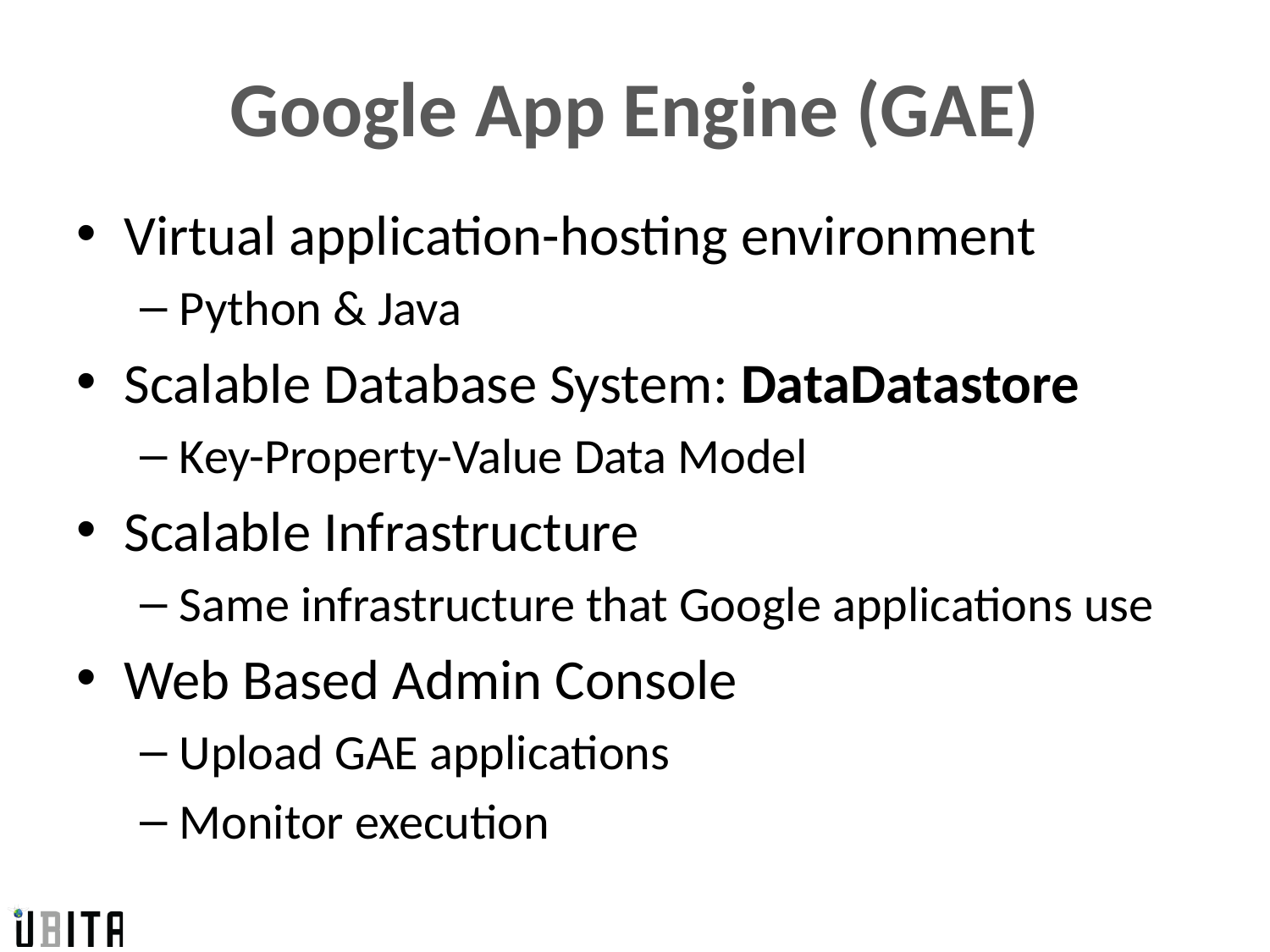

# Google App Engine (GAE)
Virtual application-hosting environment
Python & Java
Scalable Database System: DataDatastore
Key-Property-Value Data Model
Scalable Infrastructure
Same infrastructure that Google applications use
Web Based Admin Console
Upload GAE applications
Monitor execution